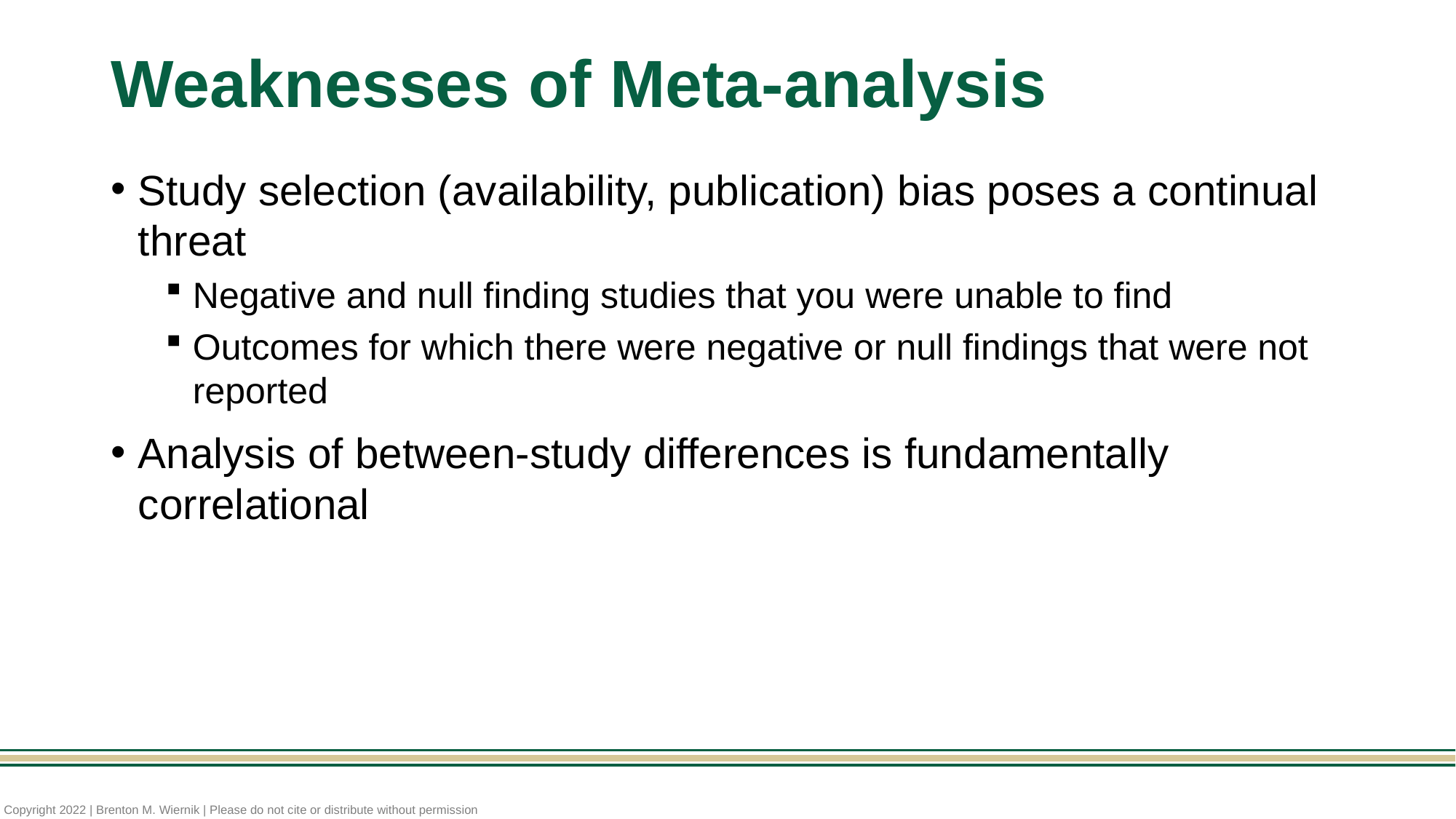

# Weaknesses of Meta-analysis
Study selection (availability, publication) bias poses a continual threat
Negative and null finding studies that you were unable to find
Outcomes for which there were negative or null findings that were not reported
Analysis of between-study differences is fundamentally correlational